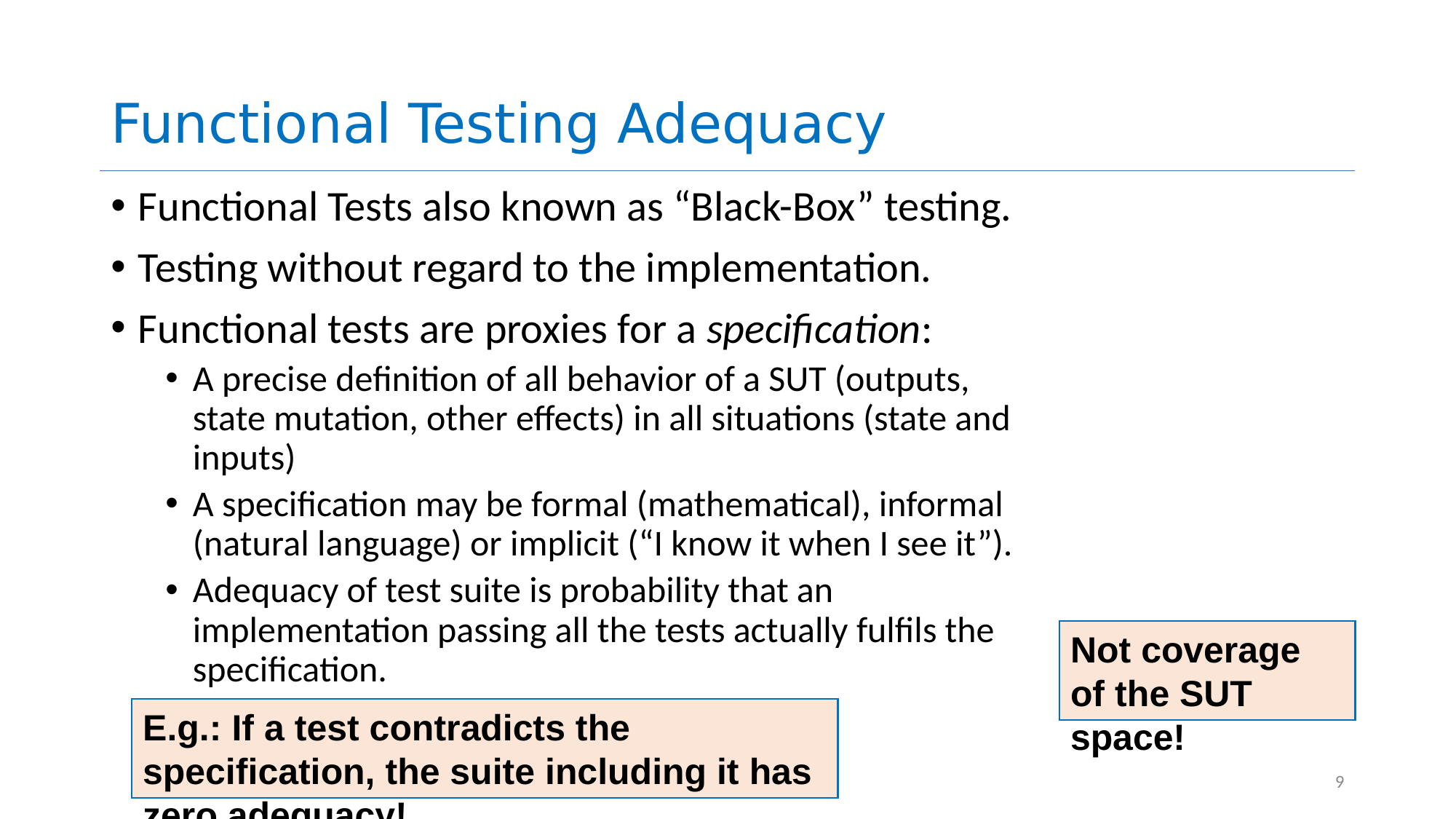

# Functional Testing Adequacy
Functional Tests also known as “Black-Box” testing.
Testing without regard to the implementation.
Functional tests are proxies for a specification:
A precise definition of all behavior of a SUT (outputs, state mutation, other effects) in all situations (state and inputs)
A specification may be formal (mathematical), informal (natural language) or implicit (“I know it when I see it”).
Adequacy of test suite is probability that an implementation passing all the tests actually fulfils the specification.
Not coverage of the SUT space!
E.g.: If a test contradicts the specification, the suite including it has zero adequacy!
9